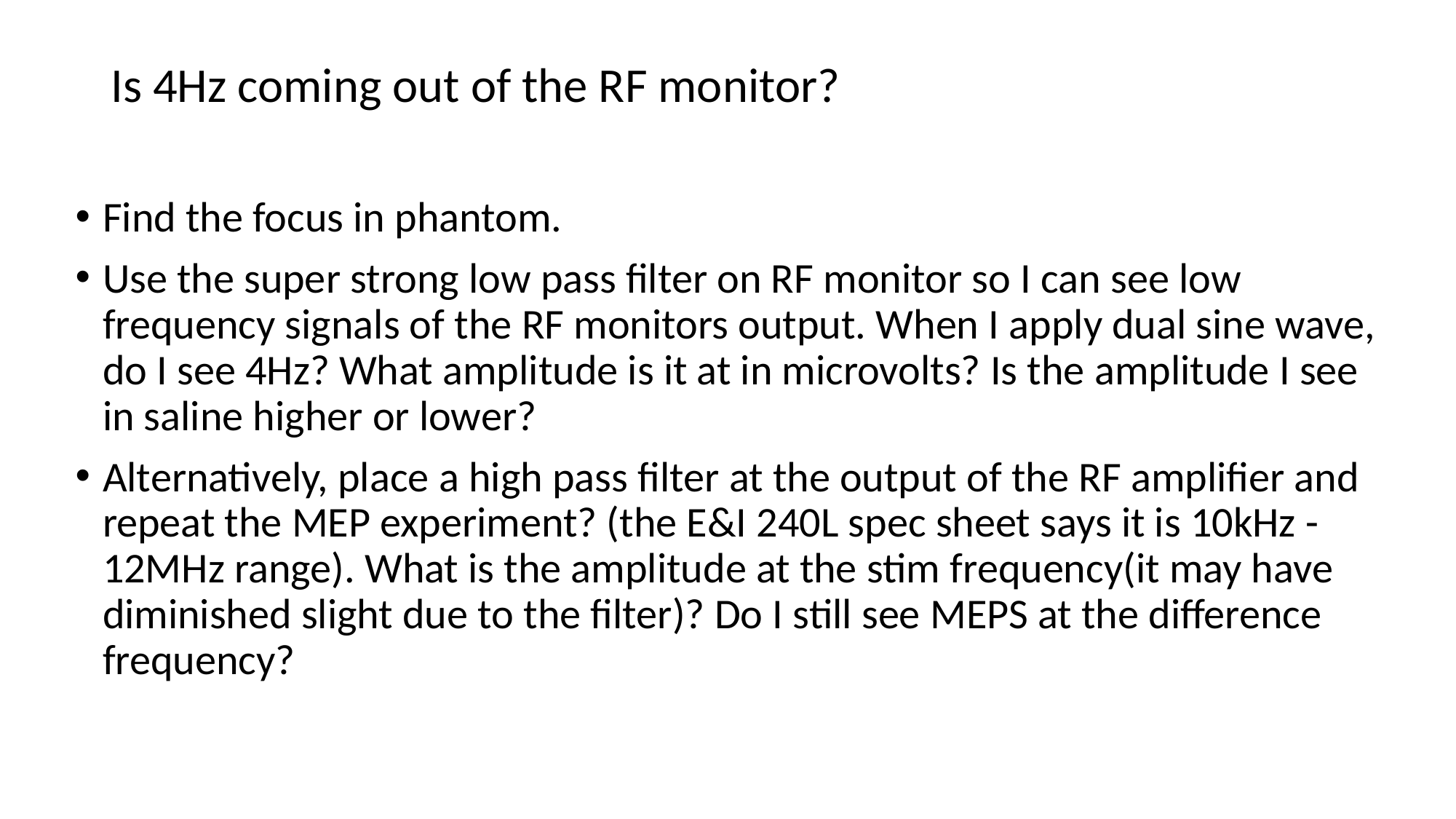

# Is 4Hz coming out of the RF monitor?
Find the focus in phantom.
Use the super strong low pass filter on RF monitor so I can see low frequency signals of the RF monitors output. When I apply dual sine wave, do I see 4Hz? What amplitude is it at in microvolts? Is the amplitude I see in saline higher or lower?
Alternatively, place a high pass filter at the output of the RF amplifier and repeat the MEP experiment? (the E&I 240L spec sheet says it is 10kHz -12MHz range). What is the amplitude at the stim frequency(it may have diminished slight due to the filter)? Do I still see MEPS at the difference frequency?